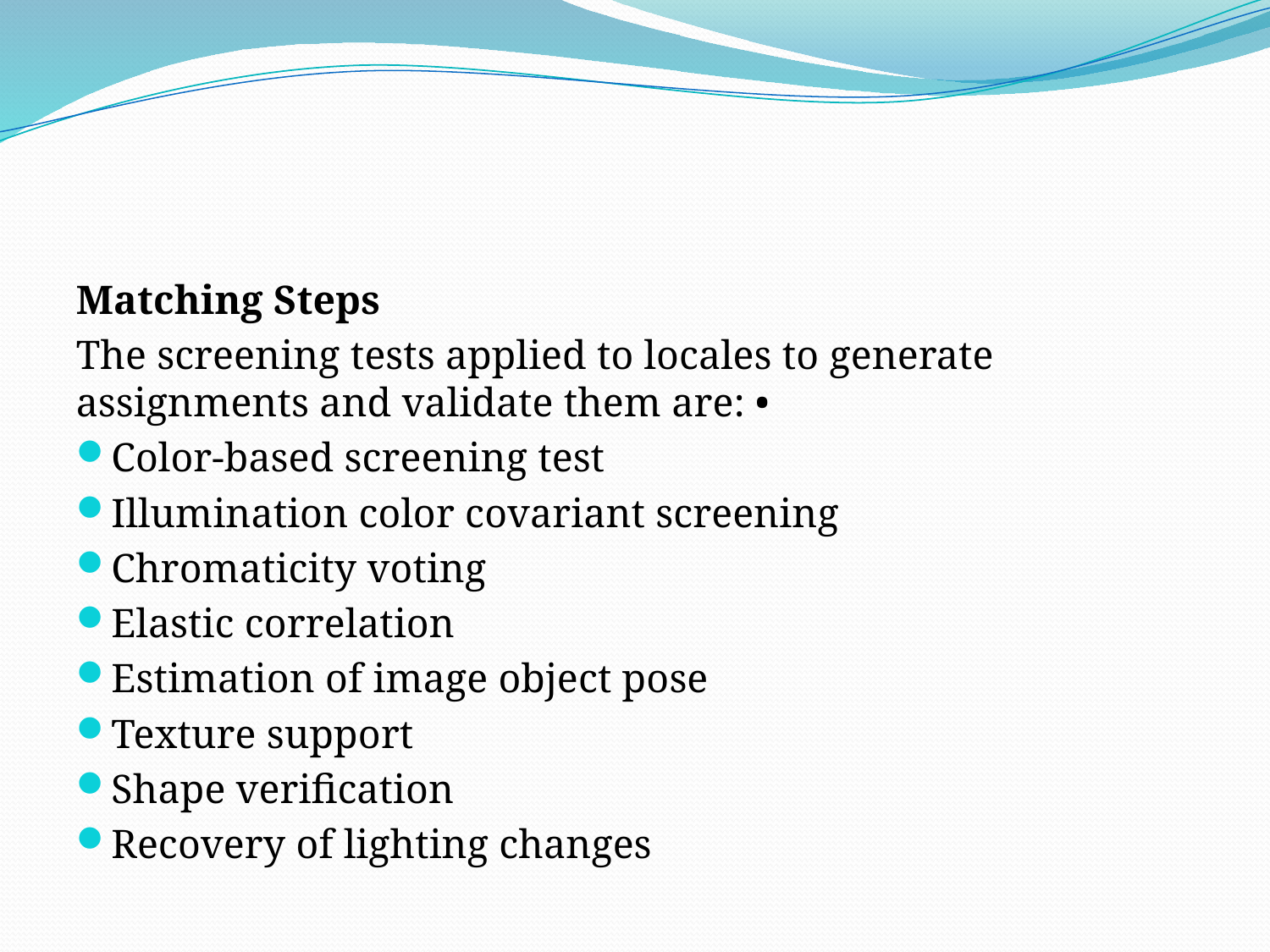

#
Matching Steps
The screening tests applied to locales to generate assignments and validate them are: •
Color-based screening test
Illumination color covariant screening
Chromaticity voting
Elastic correlation
Estimation of image object pose
Texture support
Shape verification
Recovery of lighting changes